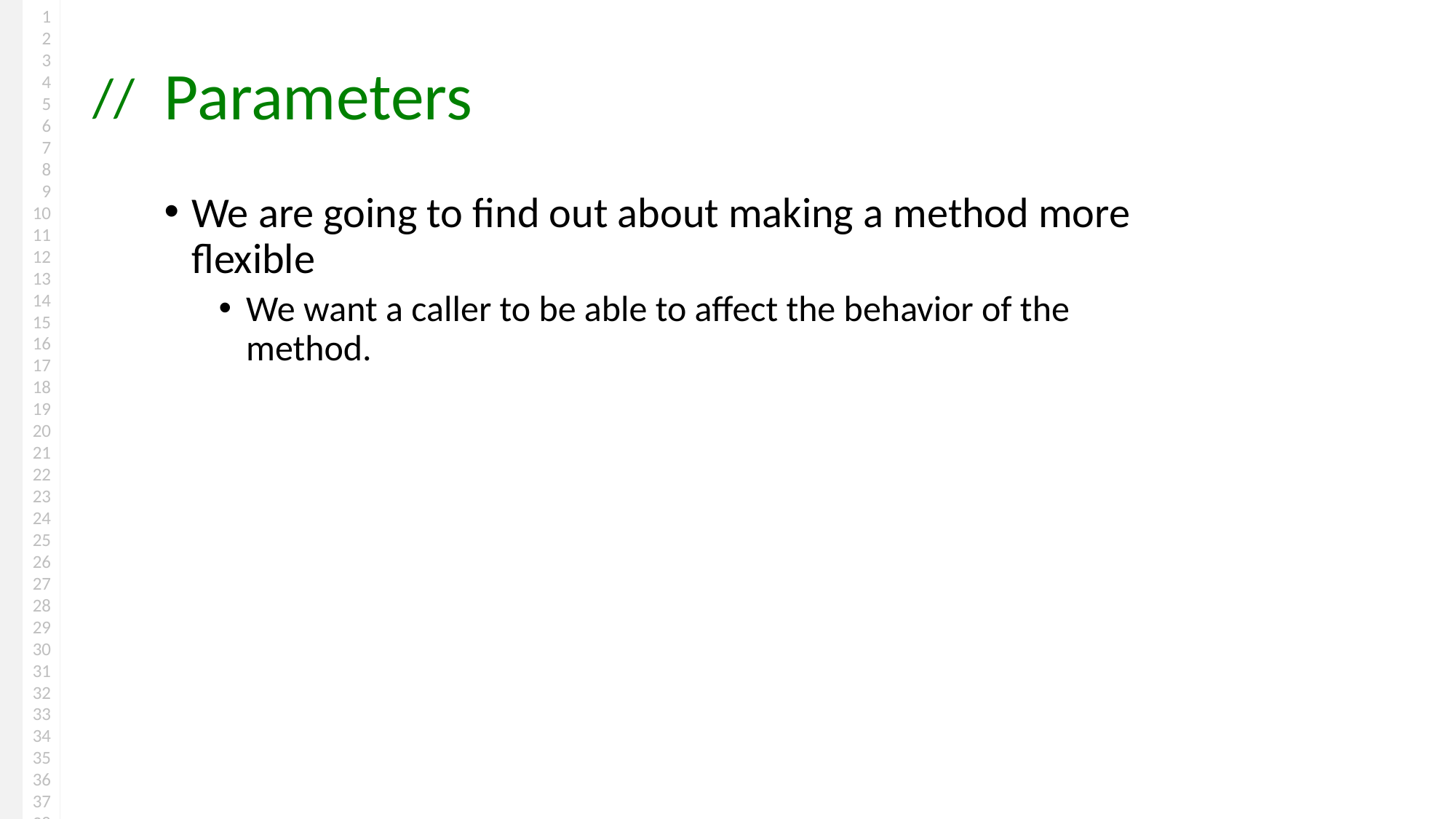

# Parameters
We are going to find out about making a method more flexible
We want a caller to be able to affect the behavior of the method.